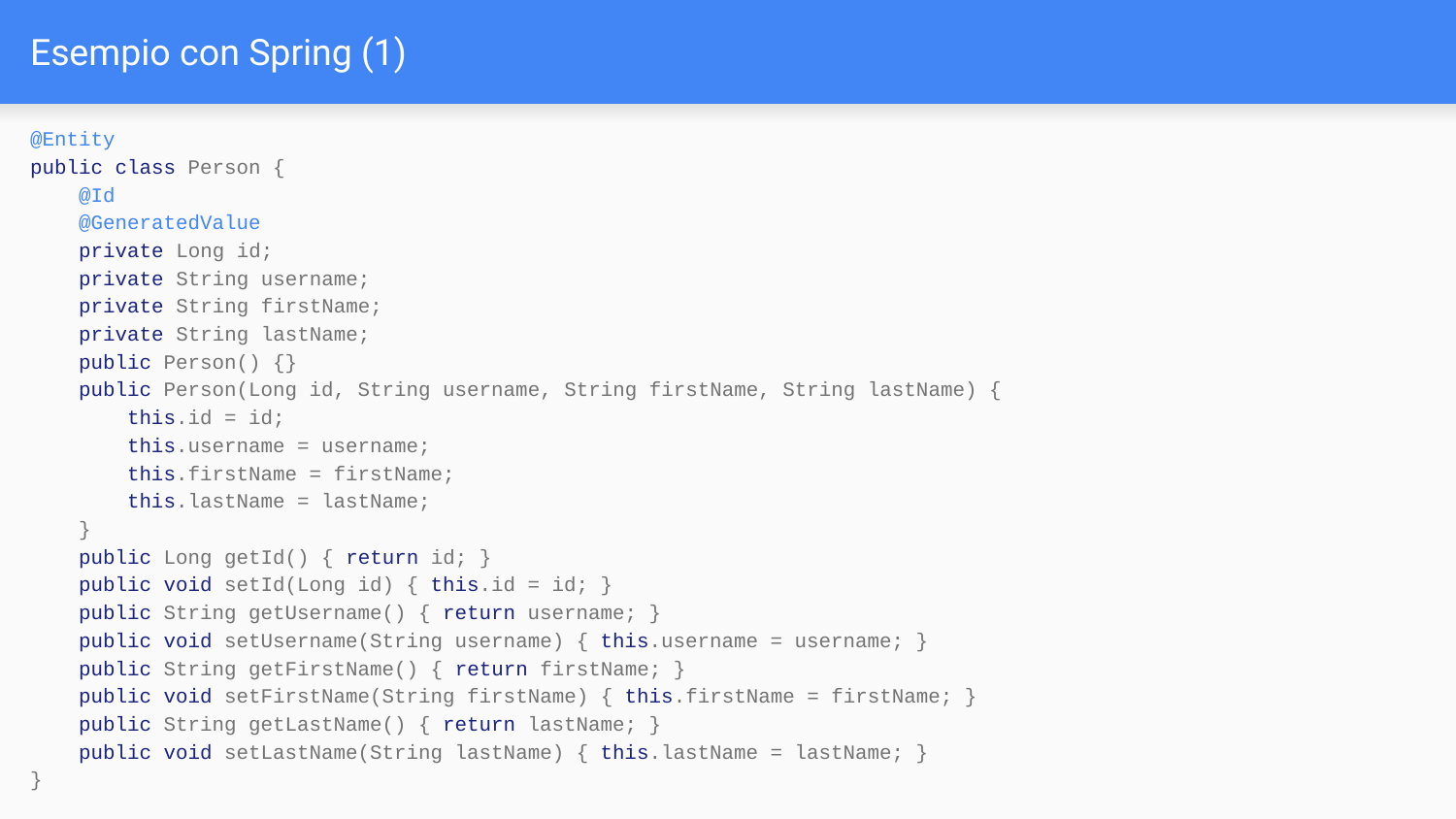

# Esempio con Spring (1)
@Entity
public class Person {
    @Id
    @GeneratedValue
    private Long id;
    private String username;
    private String firstName;
    private String lastName;
    public Person() {}
    public Person(Long id, String username, String firstName, String lastName) {
        this.id = id;
        this.username = username;
        this.firstName = firstName;
        this.lastName = lastName;
    }
    public Long getId() { return id; }
    public void setId(Long id) { this.id = id; }
    public String getUsername() { return username; }
    public void setUsername(String username) { this.username = username; }
    public String getFirstName() { return firstName; }
    public void setFirstName(String firstName) { this.firstName = firstName; }
    public String getLastName() { return lastName; }
    public void setLastName(String lastName) { this.lastName = lastName; }
}